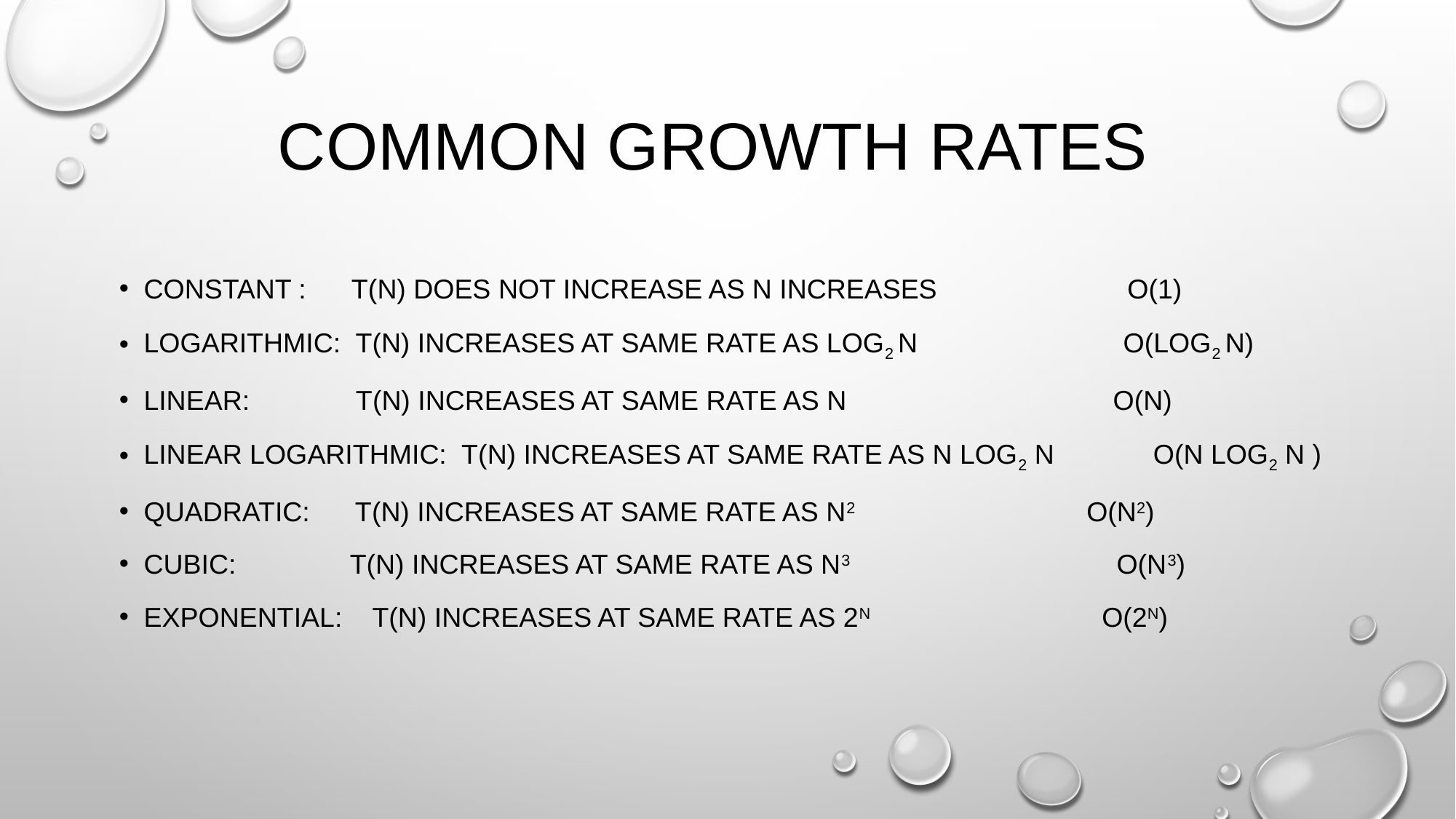

# Common growth rates
Constant :      t(n) does not increase as n increases                         O(1)
Logarithmic:  T(N) increases at same rate as log2 n                           O(log2 n)
Linear:              T(n) increases at same rate as n                                   O(n)
Linear logarithmic:  T(n) increases at same rate as n log2 n             O(N log2 n )
Quadratic:      T(n) increases at same rate as n2                                                     O(n2)
Cubic:               T(N) increases at same rate as n3                                   O(n3)
Exponential:    T(N) increases at same rate as 2n                                                     O(2n)